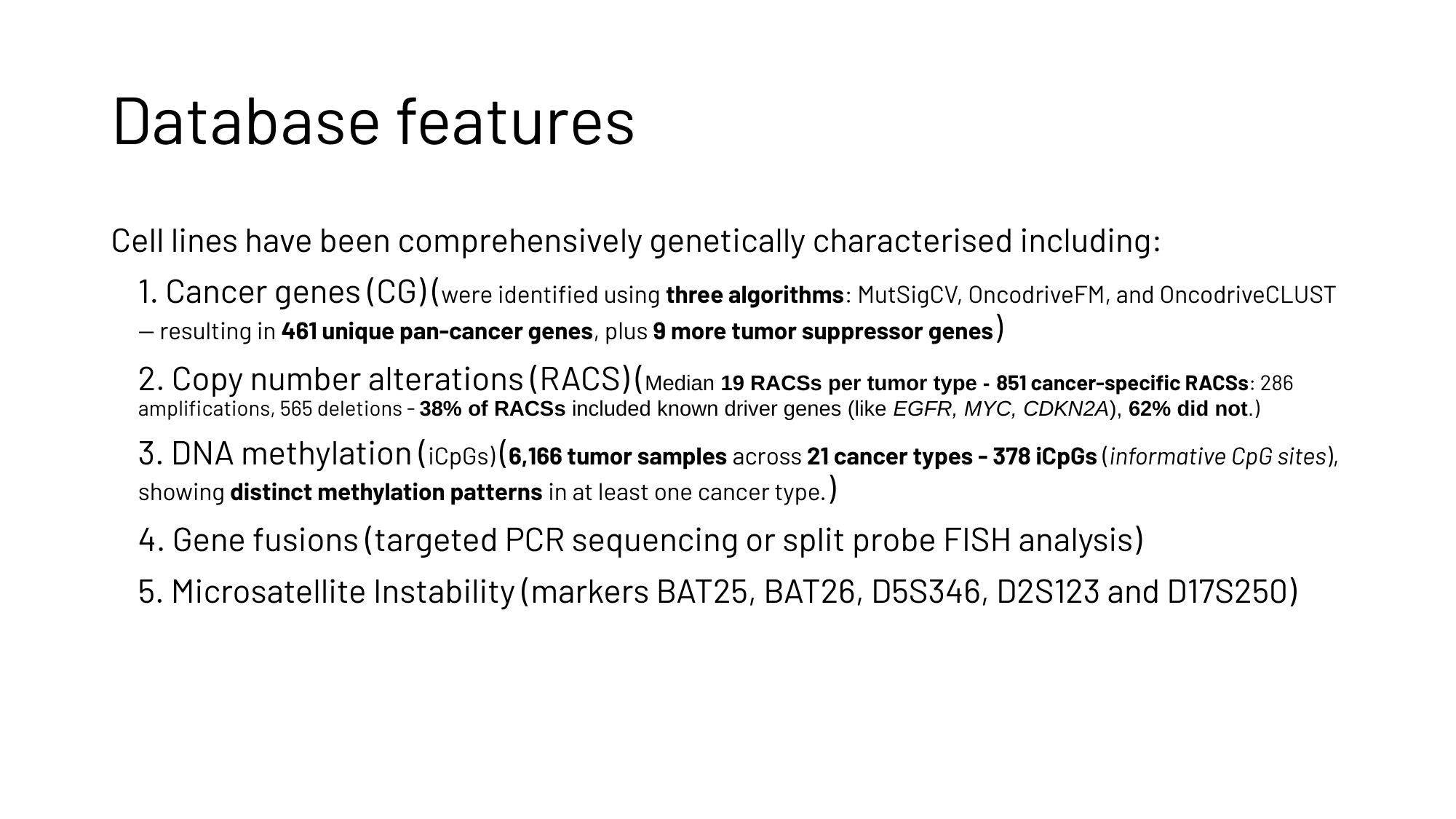

# Database features
Cell lines have been comprehensively genetically characterised including:
    1. Cancer genes (CG) (were identified using three algorithms: MutSigCV, OncodriveFM, and OncodriveCLUST — resulting in 461 unique pan-cancer genes, plus 9 more tumor suppressor genes)
    2. Copy number alterations (RACS) (Median 19 RACSs per tumor type - 851 cancer-specific RACSs: 286 amplifications, 565 deletions - 38% of RACSs included known driver genes (like EGFR, MYC, CDKN2A), 62% did not.)
    3. DNA methylation (iCpGs) (6,166 tumor samples across 21 cancer types - 378 iCpGs (informative CpG sites), showing distinct methylation patterns in at least one cancer type.)
    4. Gene fusions (targeted PCR sequencing or split probe FISH analysis)
    5. Microsatellite Instability (markers BAT25, BAT26, D5S346, D2S123 and D17S250)